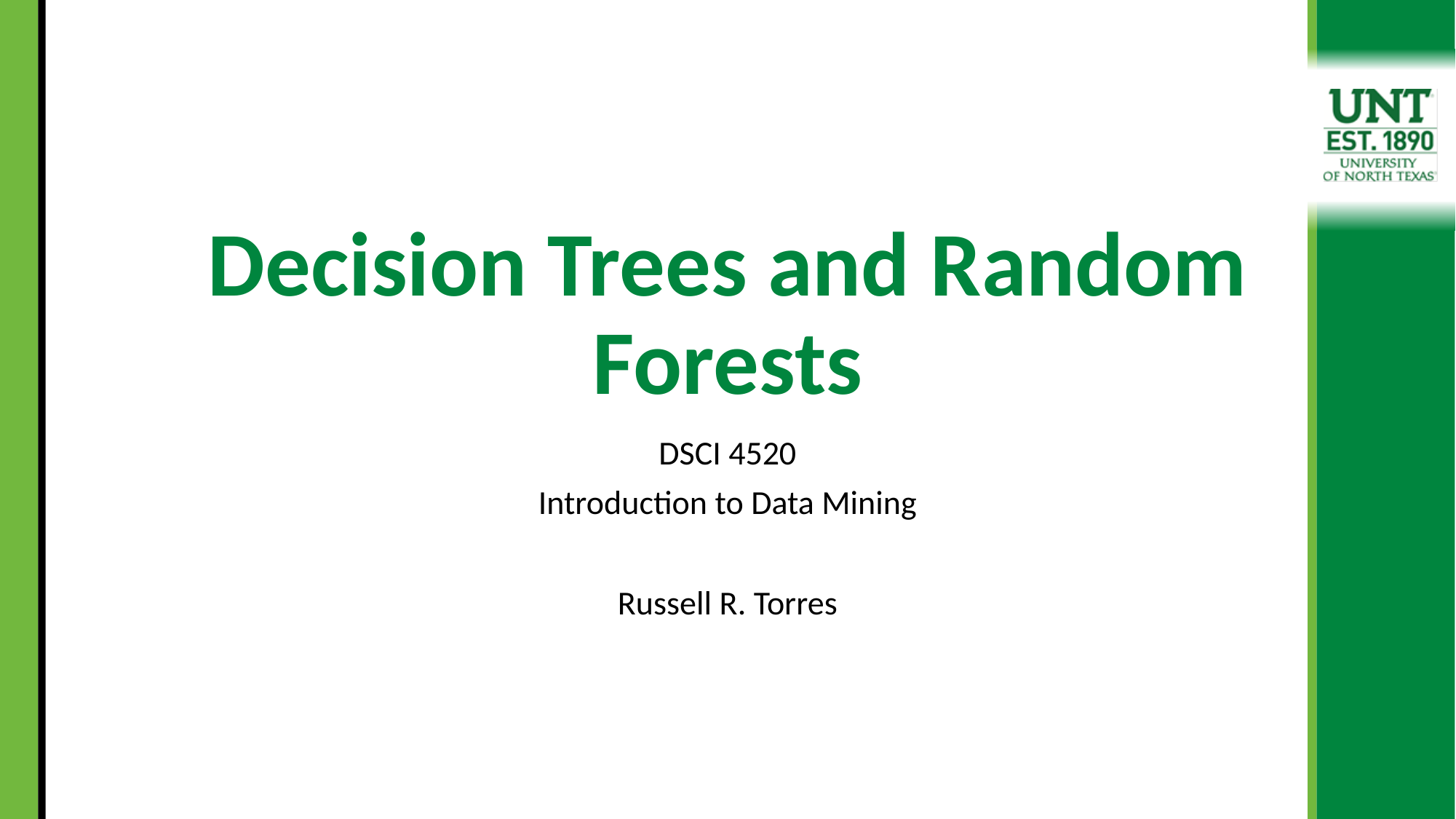

# Decision Trees and Random Forests
DSCI 4520
Introduction to Data Mining

Russell R. Torres